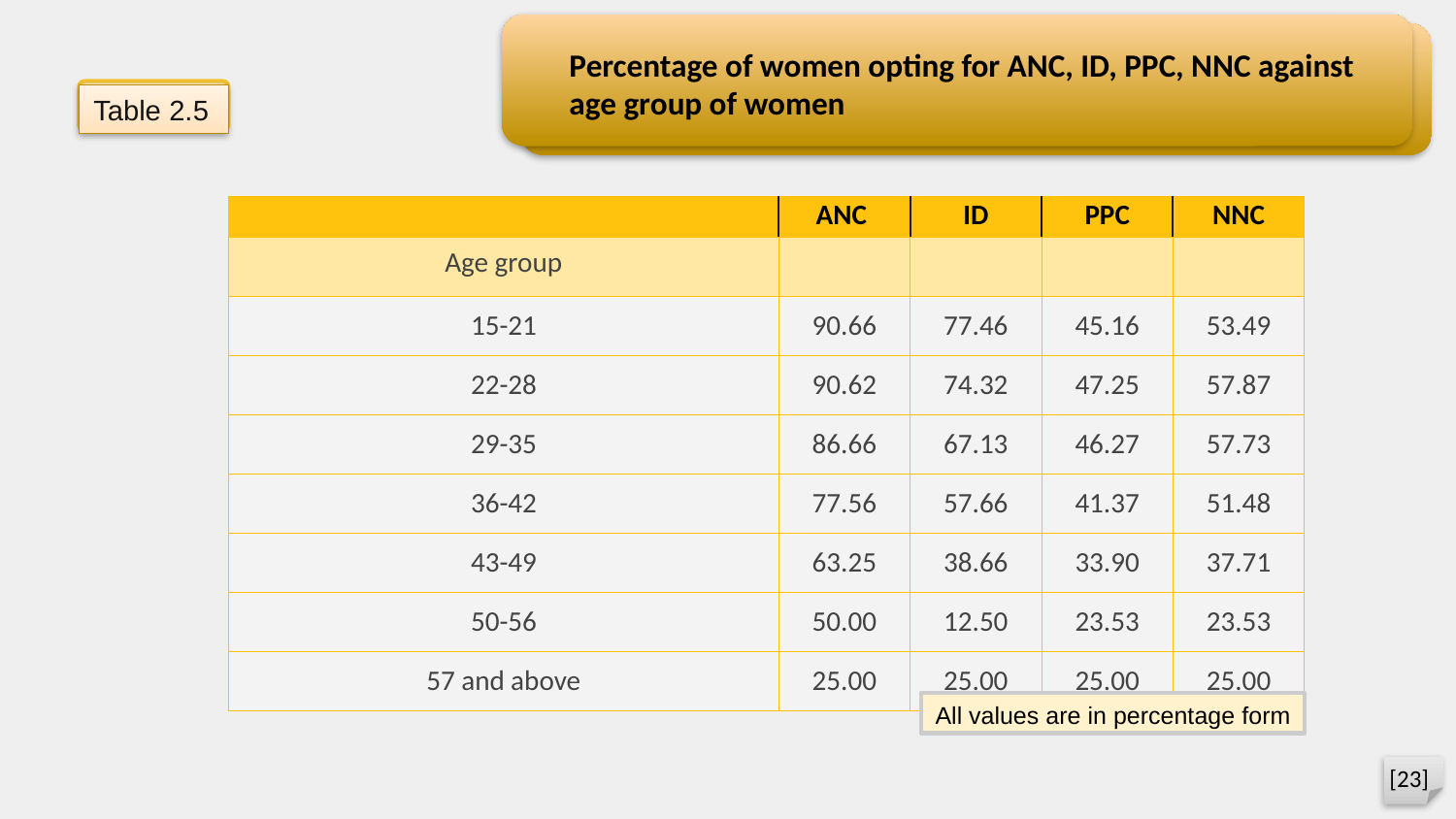

Percentage of women opting for ANC, ID, PPC, NNC against age group of women

Table 2.5
|  | ANC | ID | PPC | NNC |
| --- | --- | --- | --- | --- |
| Age group |  |  |  |  |
| 15-21 | 90.66 | 77.46 | 45.16 | 53.49 |
| 22-28 | 90.62 | 74.32 | 47.25 | 57.87 |
| 29-35 | 86.66 | 67.13 | 46.27 | 57.73 |
| 36-42 | 77.56 | 57.66 | 41.37 | 51.48 |
| 43-49 | 63.25 | 38.66 | 33.90 | 37.71 |
| 50-56 | 50.00 | 12.50 | 23.53 | 23.53 |
| 57 and above | 25.00 | 25.00 | 25.00 | 25.00 |

All values are in percentage form
[23]